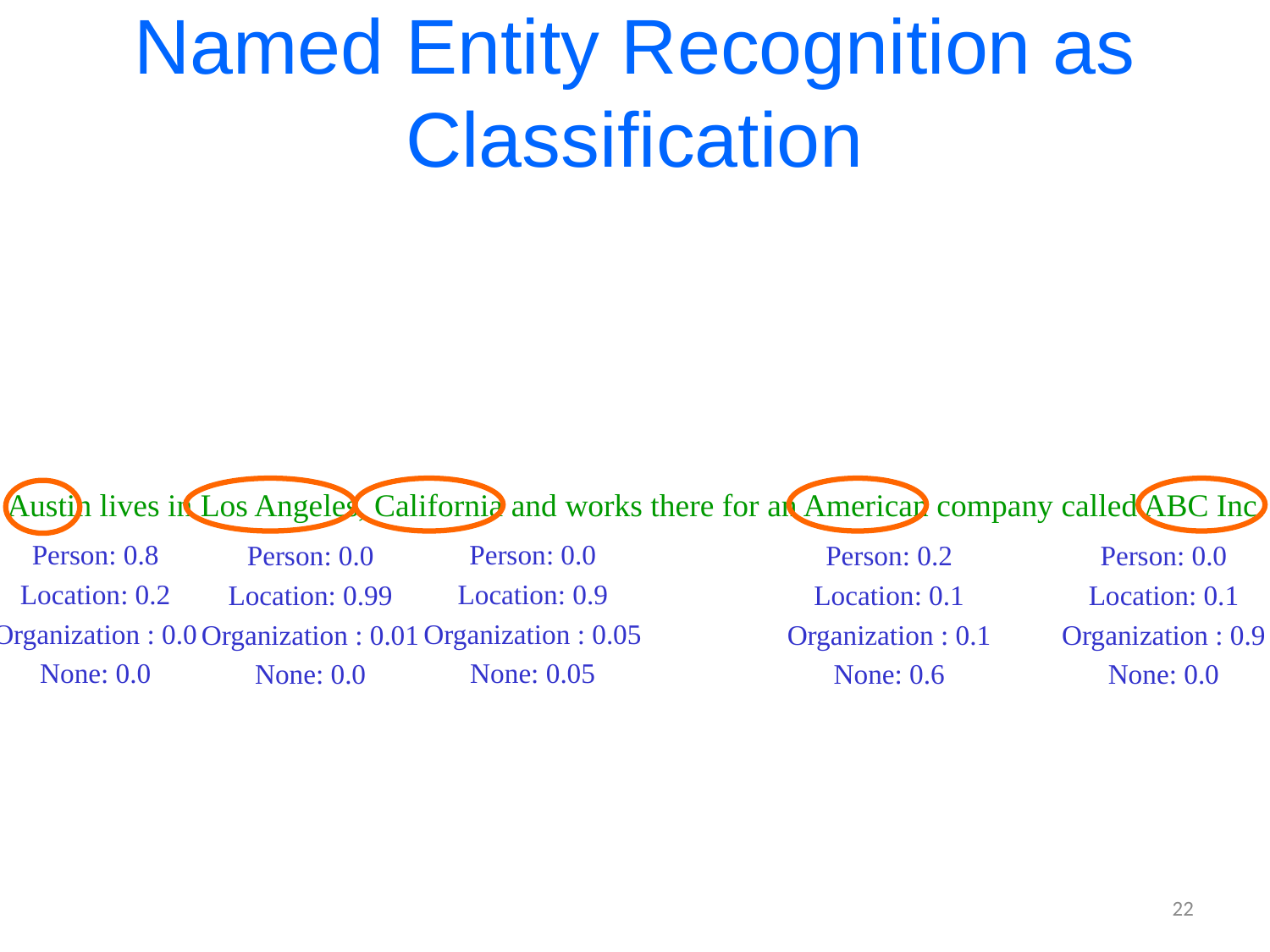

# Named Entity Recognition as Classification
Austin lives in Los Angeles, California and works there for an American company called ABC Inc.

Person: 0.8
Location: 0.2
Organization : 0.0
None: 0.0
Person: 0.0
Location: 0.9
Organization : 0.05
None: 0.05
Person: 0.0
Location: 0.99
Organization : 0.01
None: 0.0
Person: 0.2
Location: 0.1
Organization : 0.1
None: 0.6
Person: 0.0
Location: 0.1
Organization : 0.9
None: 0.0
22